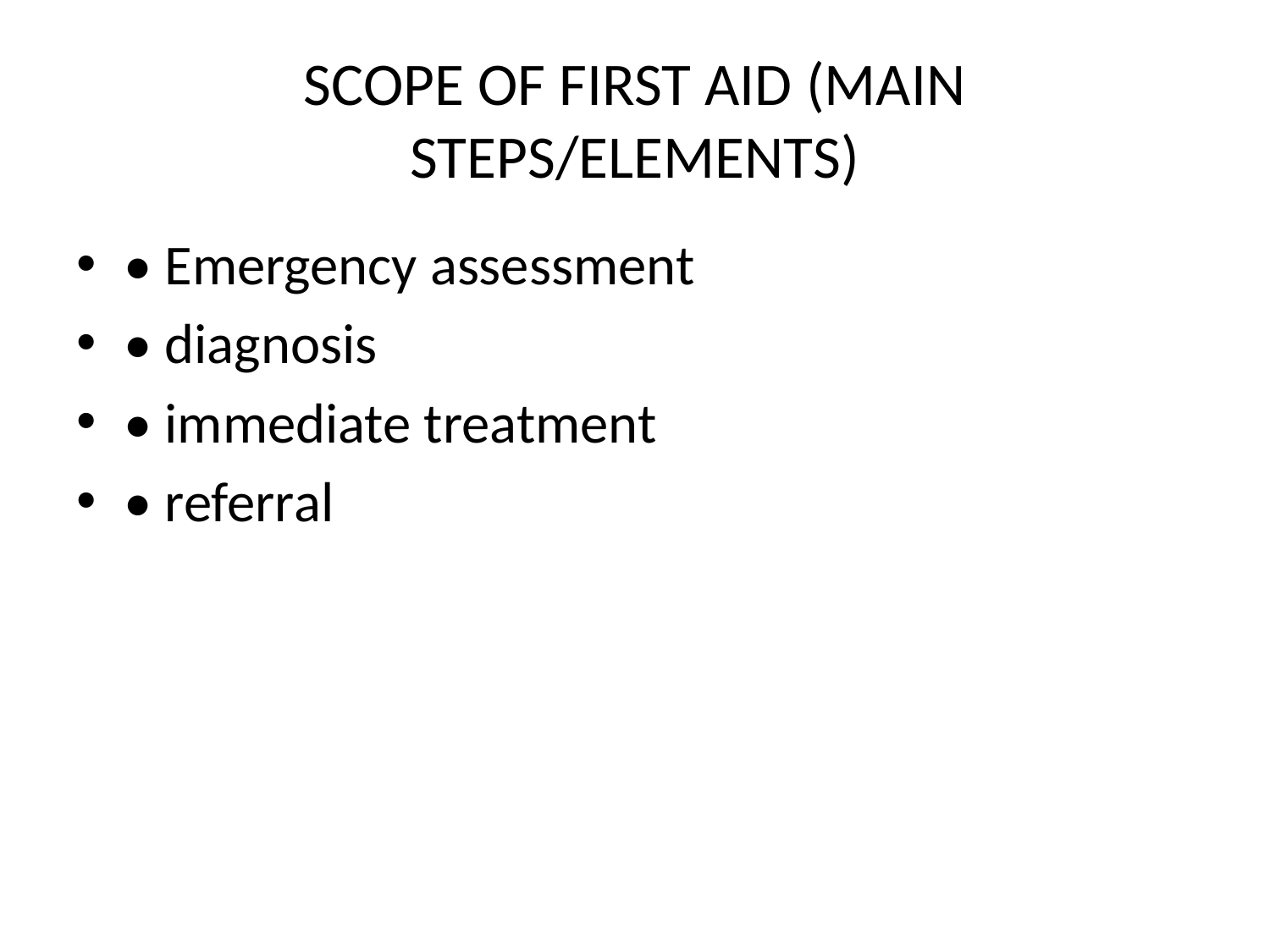

# SCOPE OF FIRST AID (MAIN STEPS/ELEMENTS)
• Emergency assessment
• diagnosis
• immediate treatment
• referral